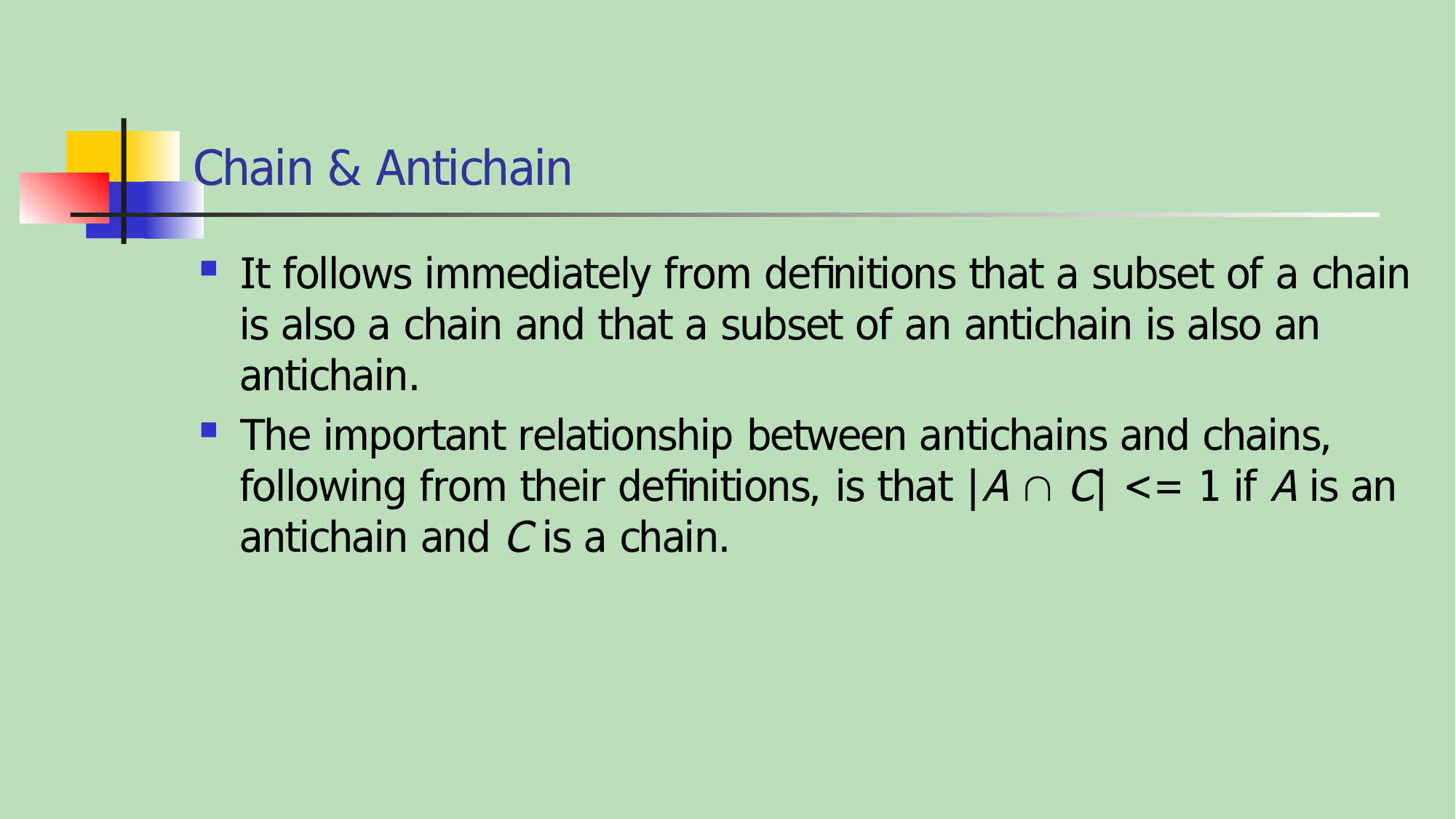

# Chain & Antichain
It follows immediately from definitions that a subset of a chain is also a chain and that a subset of an antichain is also an antichain.
The important relationship between antichains and chains, following from their definitions, is that |A ∩ C| <= 1 if A is an antichain and C is a chain.